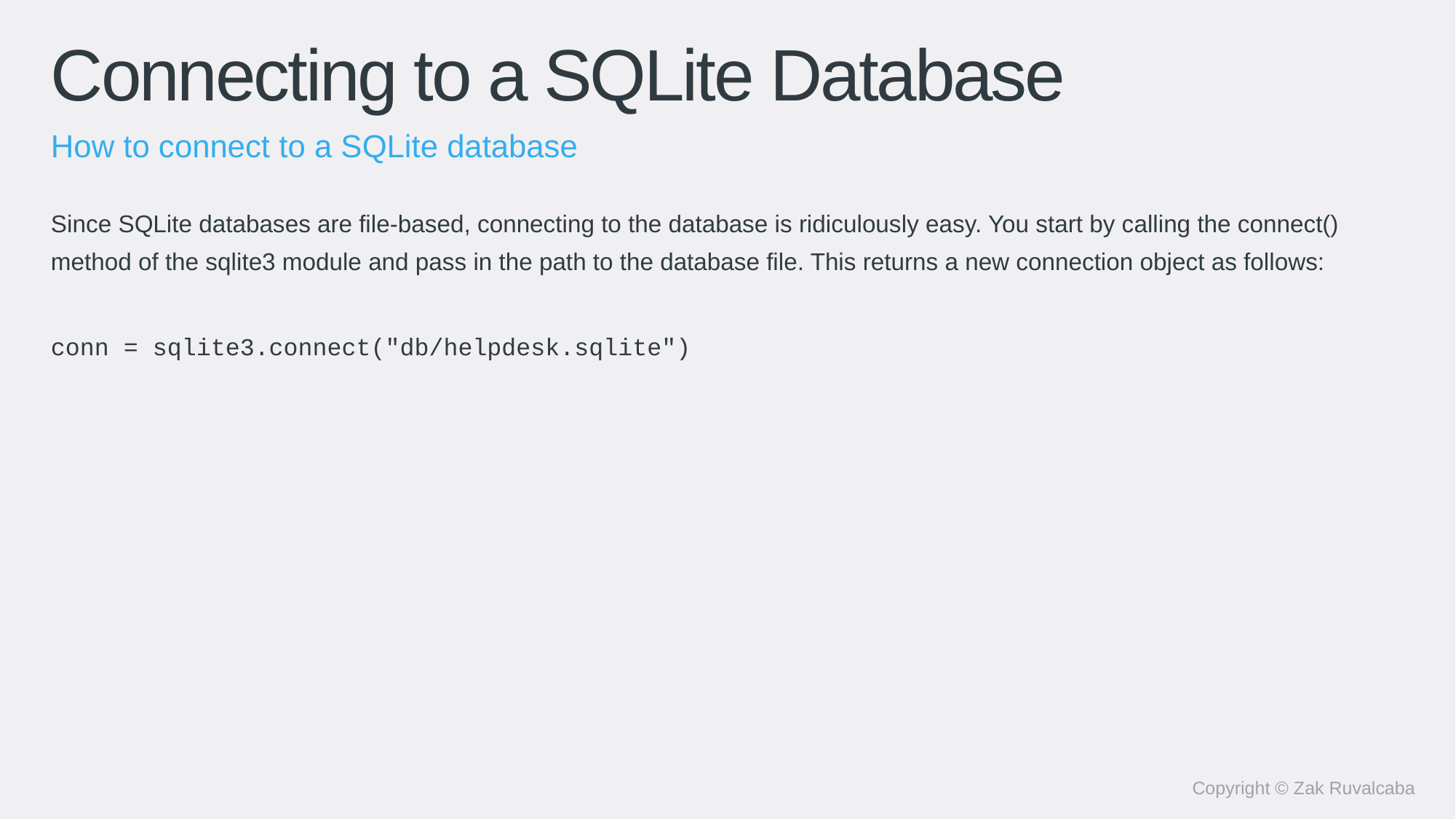

# Connecting to a SQLite Database
How to connect to a SQLite database
Since SQLite databases are file-based, connecting to the database is ridiculously easy. You start by calling the connect() method of the sqlite3 module and pass in the path to the database file. This returns a new connection object as follows:

conn = sqlite3.connect("db/helpdesk.sqlite")